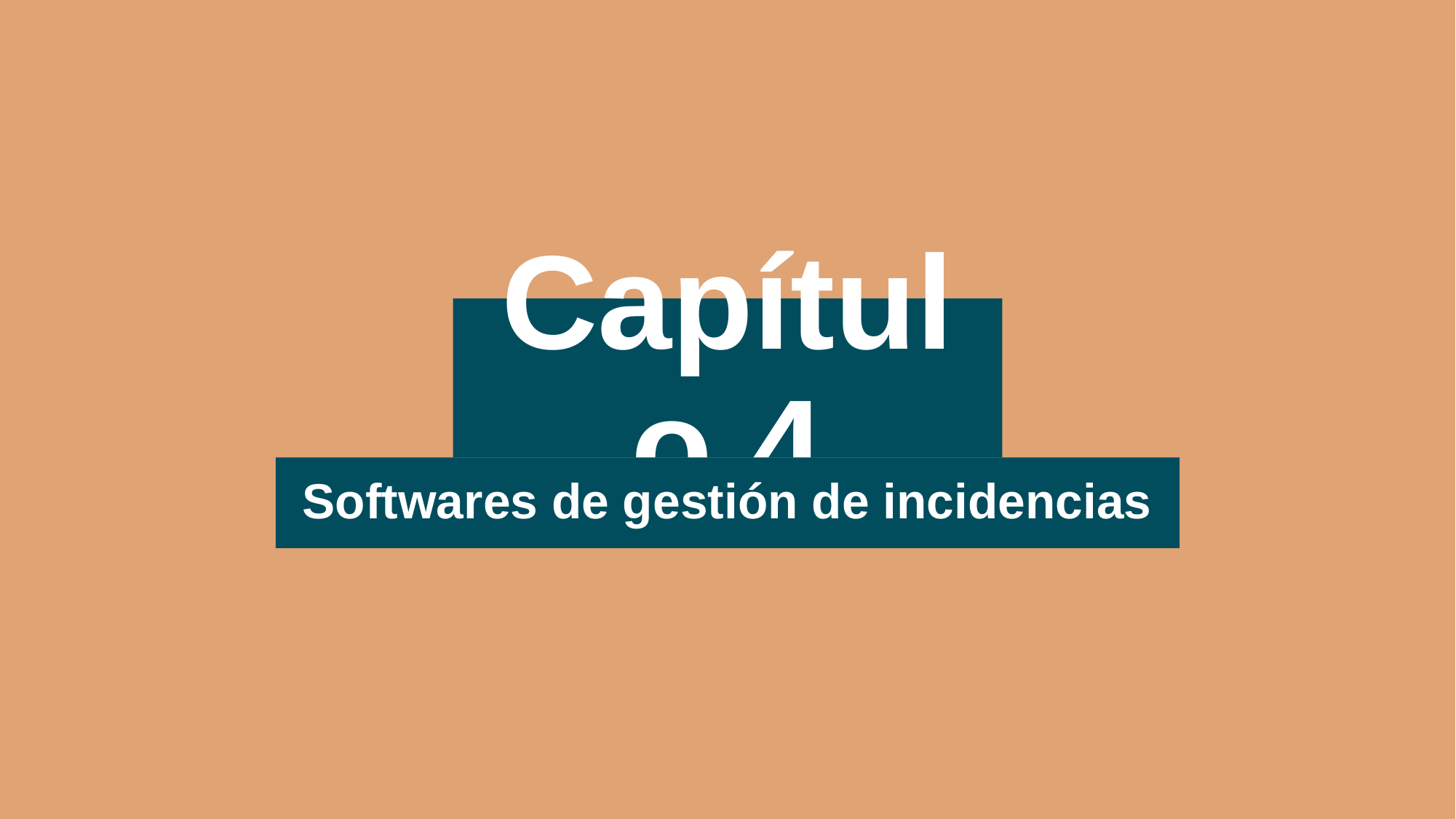

Capítulo 4
Softwares de gestión de incidencias